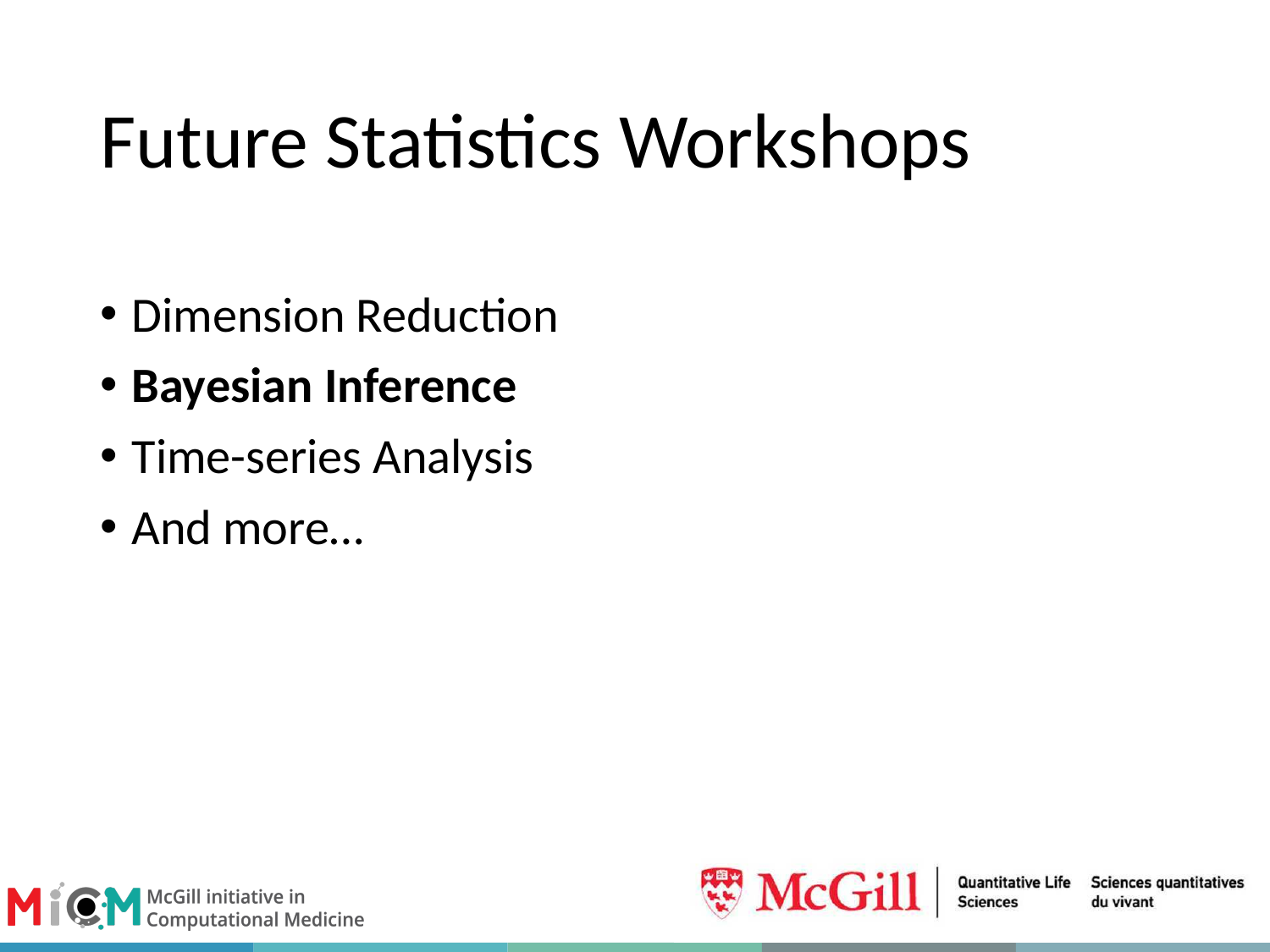

# Future Statistics Workshops
Dimension Reduction
Bayesian Inference
Time-series Analysis
And more…